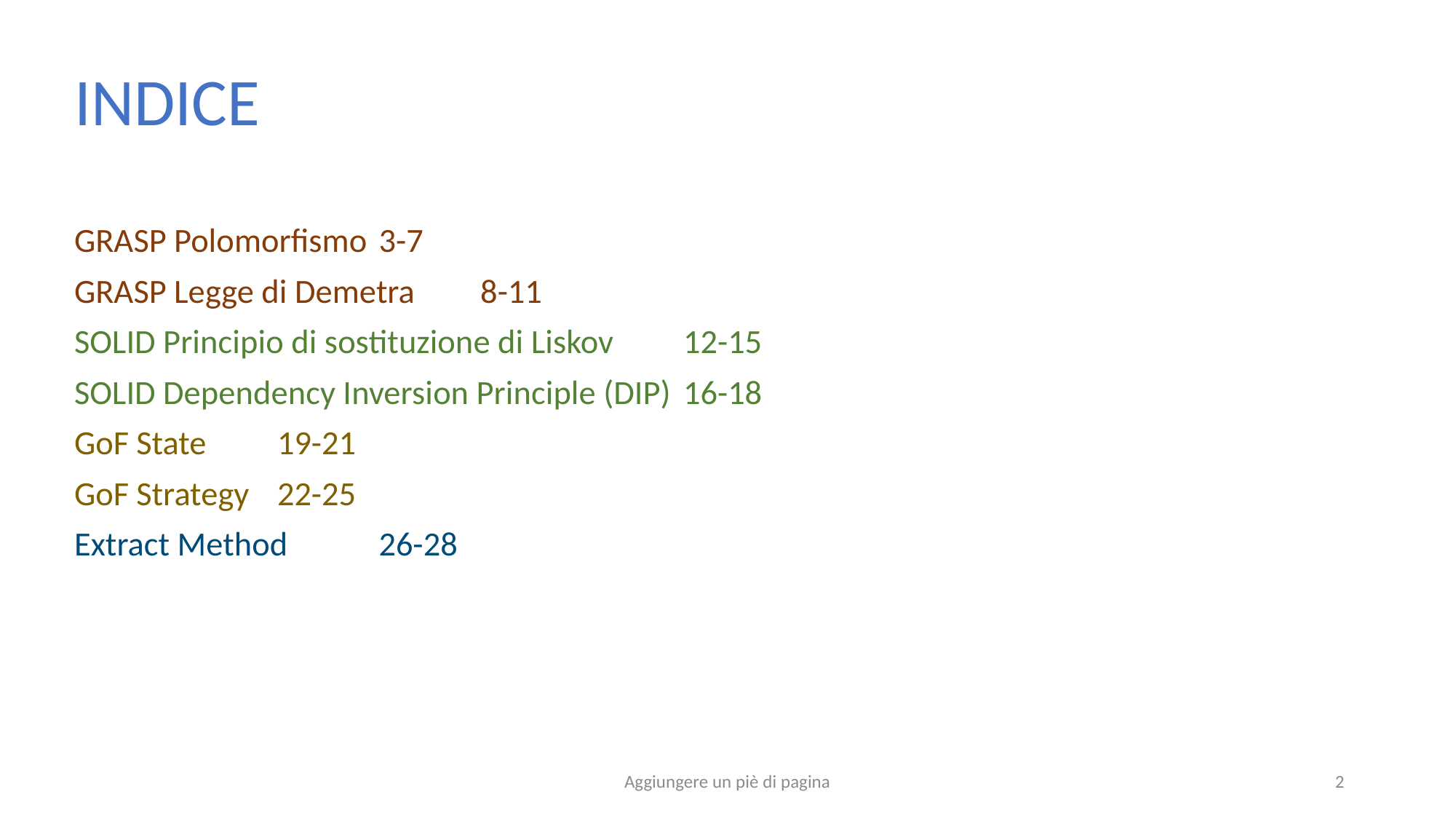

# INDICE
GRASP Polomorfismo									3-7
GRASP Legge di Demetra								8-11
SOLID Principio di sostituzione di Liskov						12-15
SOLID Dependency Inversion Principle (DIP)						16-18
GoF State										19-21
GoF Strategy										22-25
Extract Method									26-28

Aggiungere un piè di pagina
2